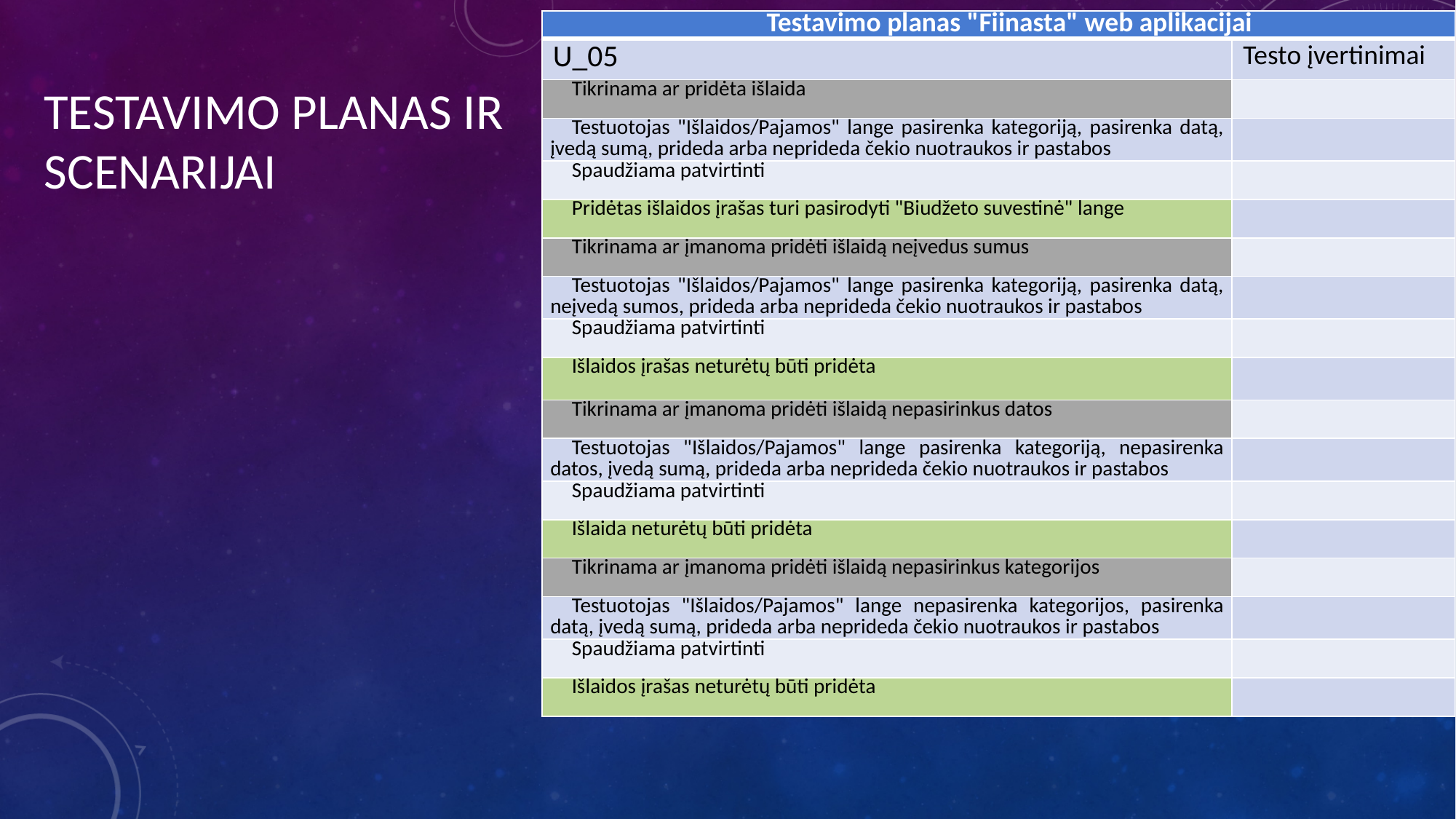

| Testavimo planas "Fiinasta" web aplikacijai |  |
| --- | --- |
| U\_05 | Testo įvertinimai |
| Tikrinama ar pridėta išlaida |  |
| Testuotojas "Išlaidos/Pajamos" lange pasirenka kategoriją, pasirenka datą, įvedą sumą, prideda arba neprideda čekio nuotraukos ir pastabos |  |
| Spaudžiama patvirtinti |  |
| Pridėtas išlaidos įrašas turi pasirodyti "Biudžeto suvestinė" lange |  |
| Tikrinama ar įmanoma pridėti išlaidą neįvedus sumus |  |
| Testuotojas "Išlaidos/Pajamos" lange pasirenka kategoriją, pasirenka datą, neįvedą sumos, prideda arba neprideda čekio nuotraukos ir pastabos |  |
| Spaudžiama patvirtinti |  |
| Išlaidos įrašas neturėtų būti pridėta |  |
| Tikrinama ar įmanoma pridėti išlaidą nepasirinkus datos |  |
| Testuotojas "Išlaidos/Pajamos" lange pasirenka kategoriją, nepasirenka datos, įvedą sumą, prideda arba neprideda čekio nuotraukos ir pastabos |  |
| Spaudžiama patvirtinti |  |
| Išlaida neturėtų būti pridėta |  |
| Tikrinama ar įmanoma pridėti išlaidą nepasirinkus kategorijos |  |
| Testuotojas "Išlaidos/Pajamos" lange nepasirenka kategorijos, pasirenka datą, įvedą sumą, prideda arba neprideda čekio nuotraukos ir pastabos |  |
| Spaudžiama patvirtinti |  |
| Išlaidos įrašas neturėtų būti pridėta |  |
# Testavimo planas ir scenarijai